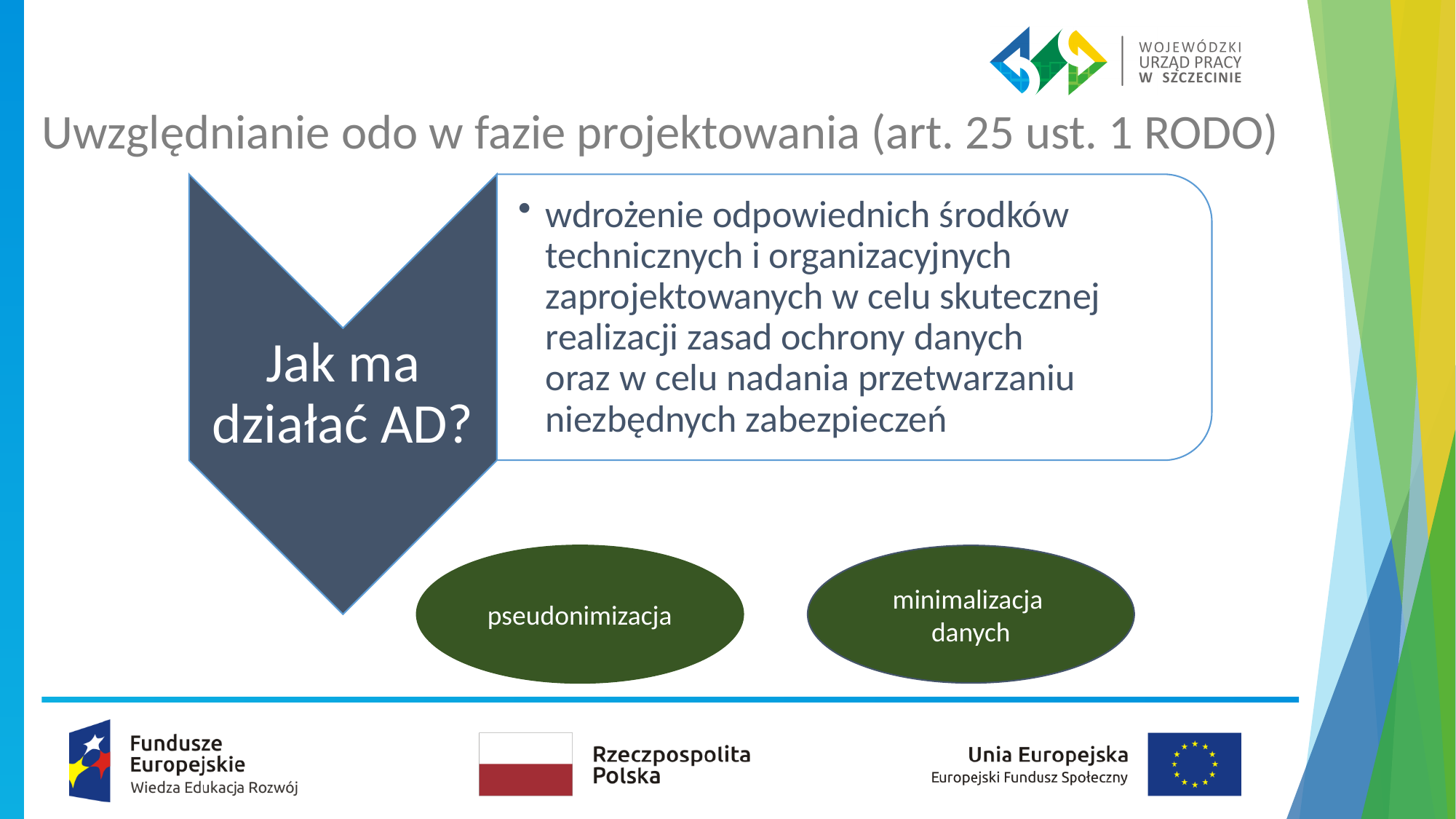

Uwzględnianie odo w fazie projektowania (art. 25 ust. 1 RODO)
Jak ma działać AD?
wdrożenie odpowiednich środków technicznych i organizacyjnych zaprojektowanych w celu skutecznej realizacji zasad ochrony danych                     oraz w celu nadania przetwarzaniu niezbędnych zabezpieczeń
pseudonimizacja
minimalizacja  danych